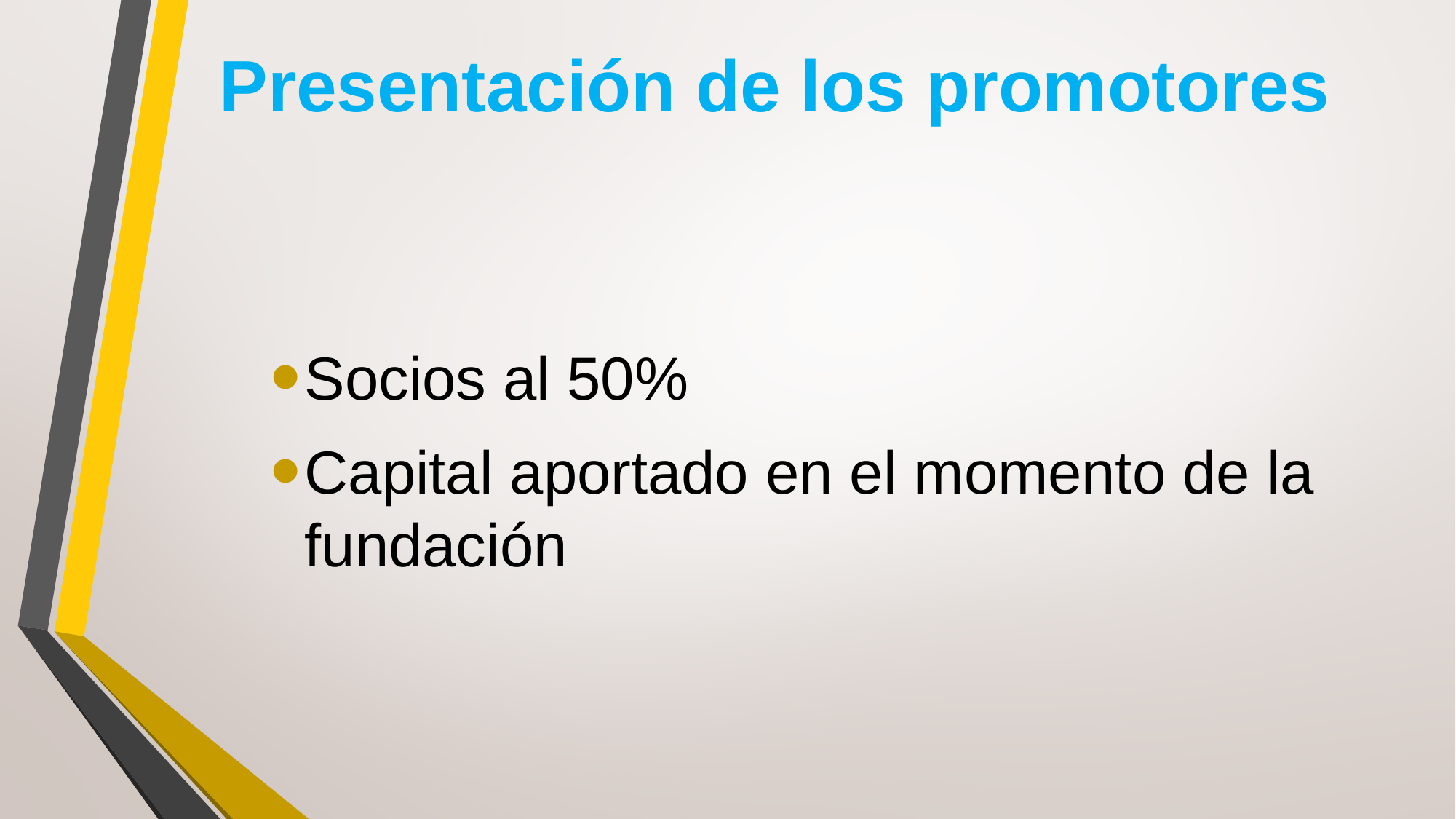

# Presentación de los promotores
Socios al 50%
Capital aportado en el momento de la fundación